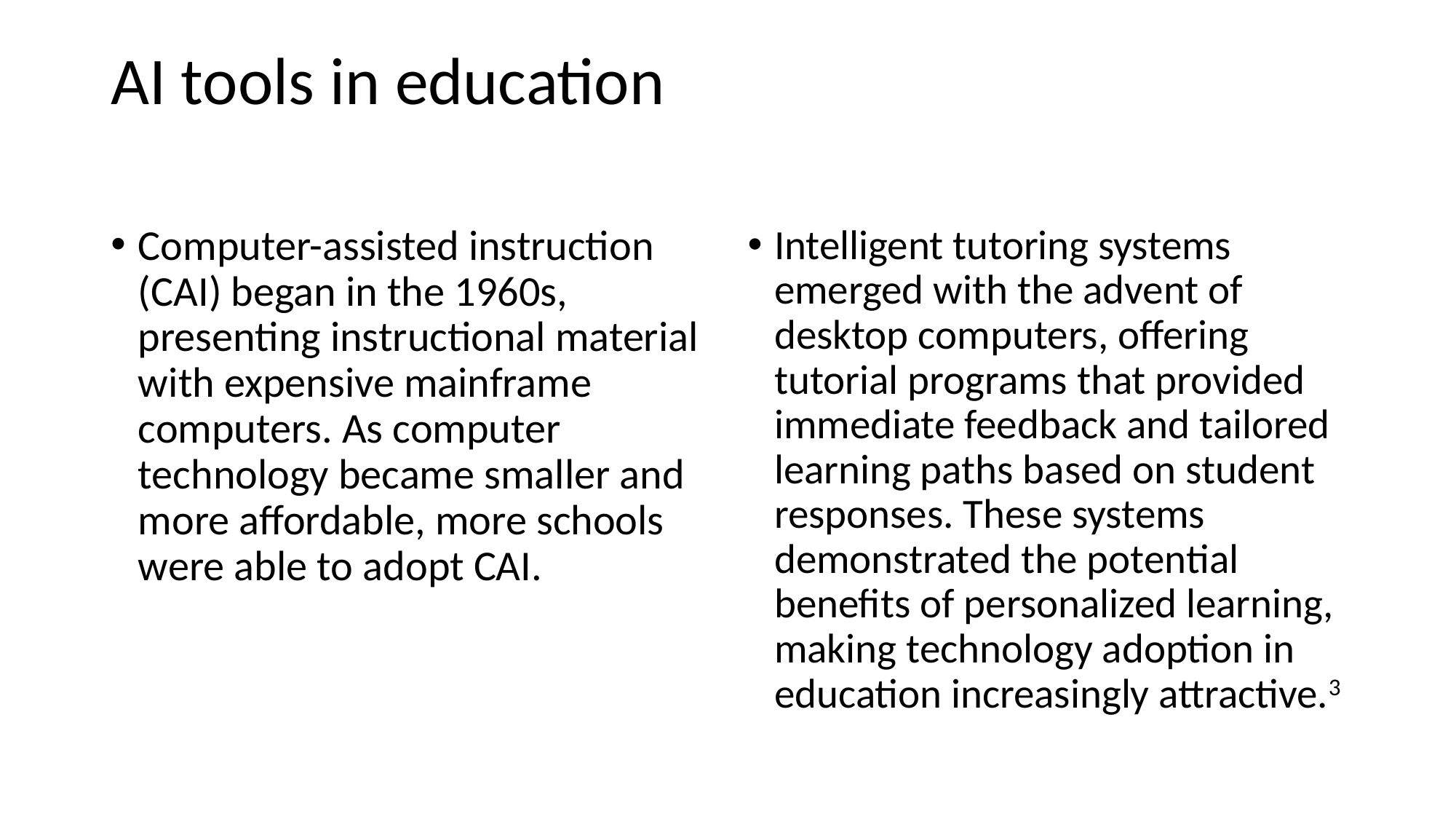

# AI tools in education
Computer-assisted instruction (CAI) began in the 1960s, presenting instructional material with expensive mainframe computers. As computer technology became smaller and more affordable, more schools were able to adopt CAI.
Intelligent tutoring systems emerged with the advent of desktop computers, offering tutorial programs that provided immediate feedback and tailored learning paths based on student responses. These systems demonstrated the potential benefits of personalized learning, making technology adoption in education increasingly attractive.3